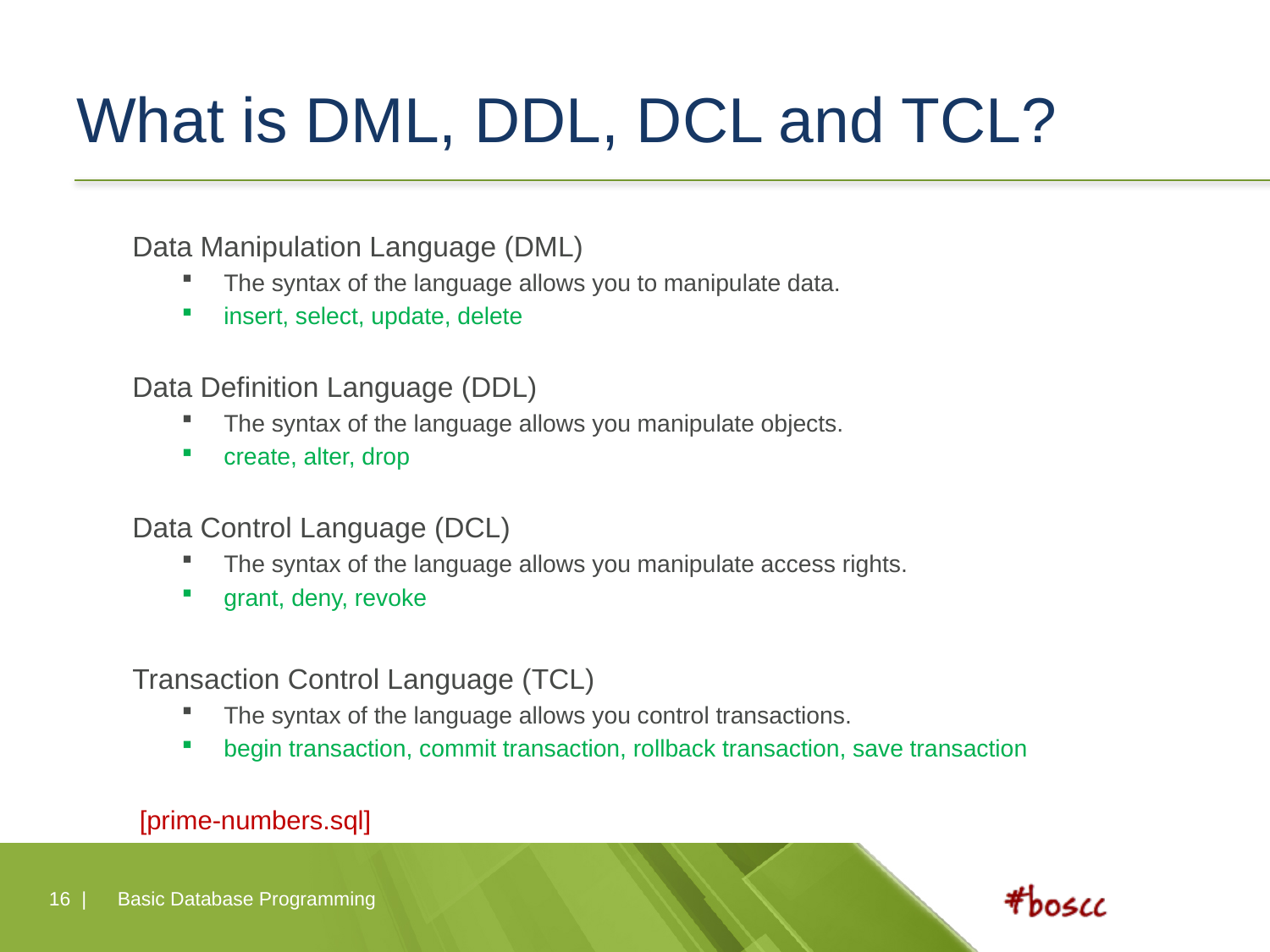

# What is DML, DDL, DCL and TCL?
Data Manipulation Language (DML)
The syntax of the language allows you to manipulate data.
insert, select, update, delete

Data Definition Language (DDL)
The syntax of the language allows you manipulate objects.
create, alter, drop

Data Control Language (DCL)
The syntax of the language allows you manipulate access rights.
grant, deny, revoke

Transaction Control Language (TCL)
The syntax of the language allows you control transactions.
begin transaction, commit transaction, rollback transaction, save transaction

[prime-numbers.sql]

16  |
Basic Database Programming